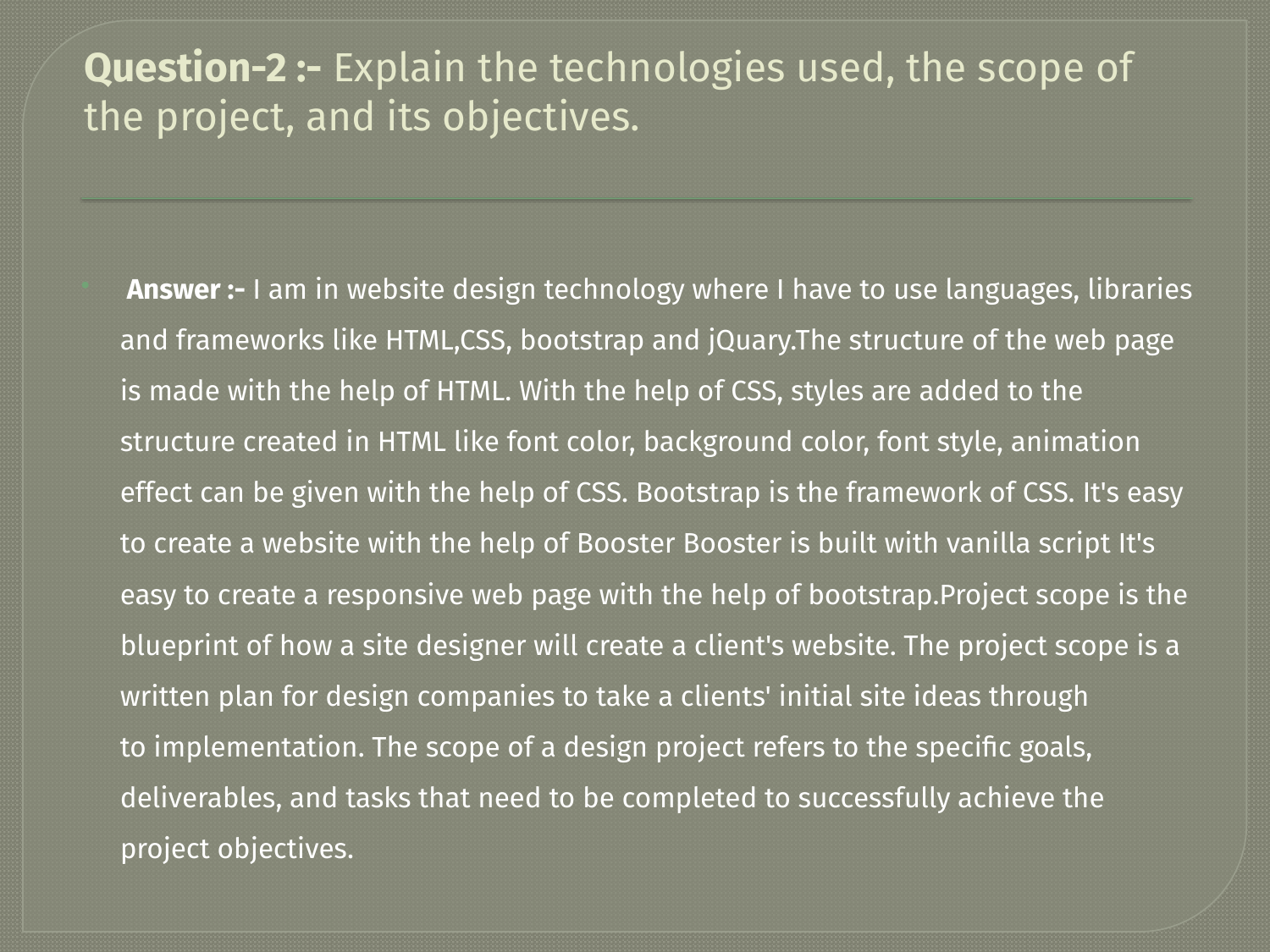

# Question-2 :- Explain the technologies used, the scope of the project, and its objectives.
 Answer :- I am in website design technology where I have to use languages, libraries and frameworks like HTML,CSS, bootstrap and jQuary.The structure of the web page is made with the help of HTML. With the help of CSS, styles are added to the structure created in HTML like font color, background color, font style, animation effect can be given with the help of CSS. Bootstrap is the framework of CSS. It's easy to create a website with the help of Booster Booster is built with vanilla script It's easy to create a responsive web page with the help of bootstrap.Project scope is the blueprint of how a site designer will create a client's website. The project scope is a written plan for design companies to take a clients' initial site ideas through to implementation. The scope of a design project refers to the specific goals, deliverables, and tasks that need to be completed to successfully achieve the project objectives.